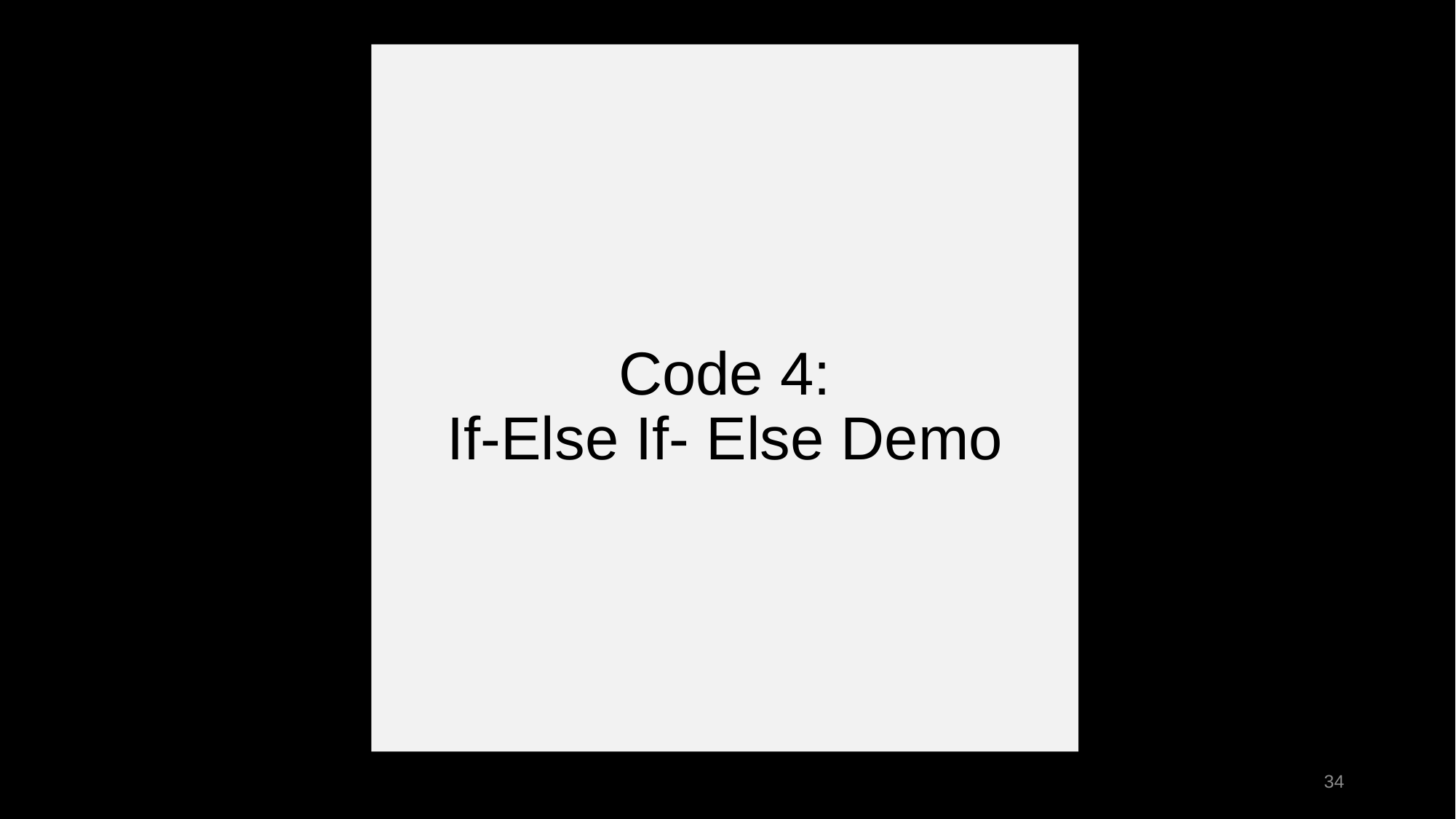

# Code 4: If-Else If- Else Demo
34